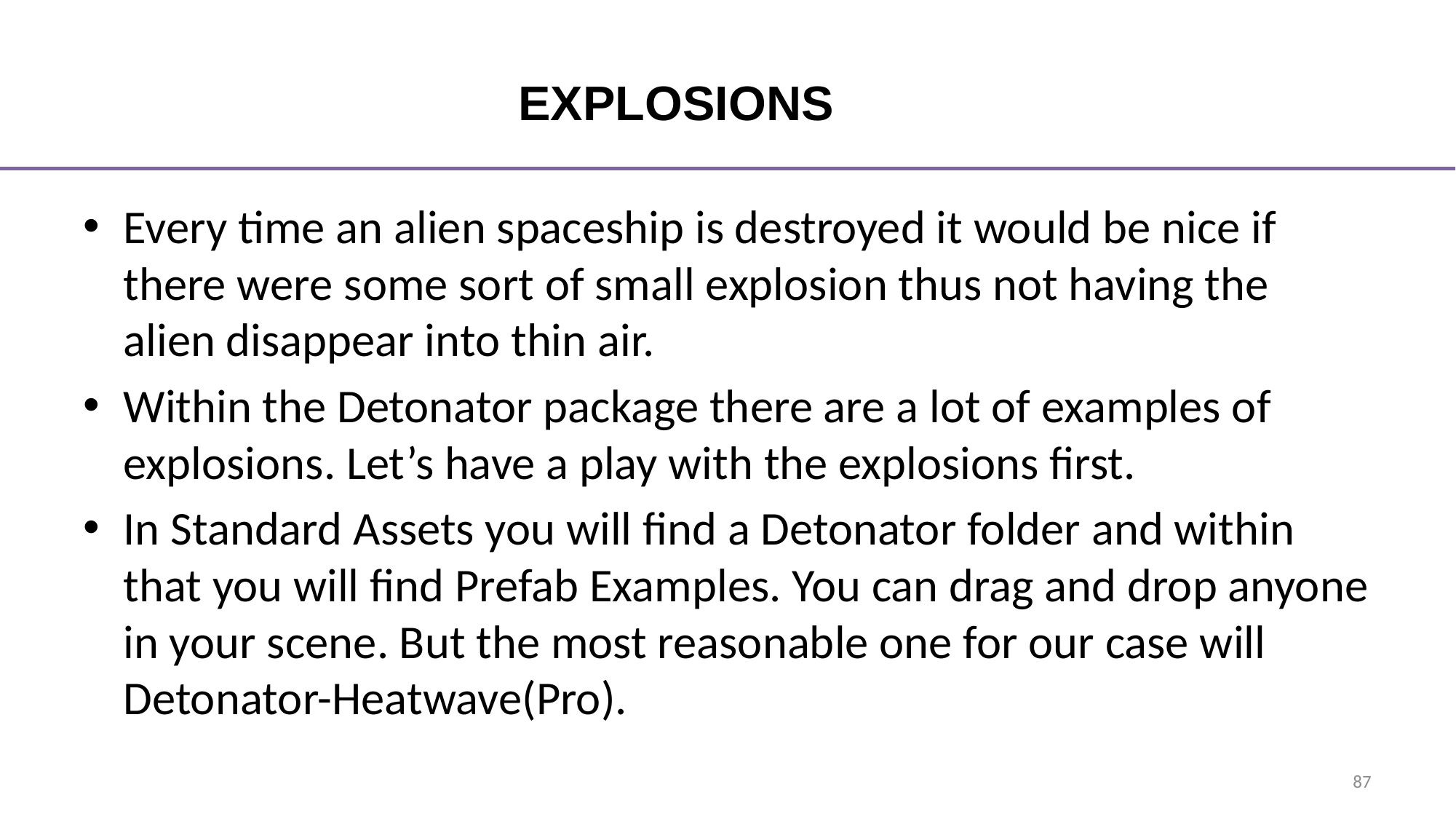

# Explosions
Every time an alien spaceship is destroyed it would be nice if there were some sort of small explosion thus not having the alien disappear into thin air.
Within the Detonator package there are a lot of examples of explosions. Let’s have a play with the explosions first.
In Standard Assets you will find a Detonator folder and within that you will find Prefab Examples. You can drag and drop anyone in your scene. But the most reasonable one for our case will Detonator-Heatwave(Pro).

87